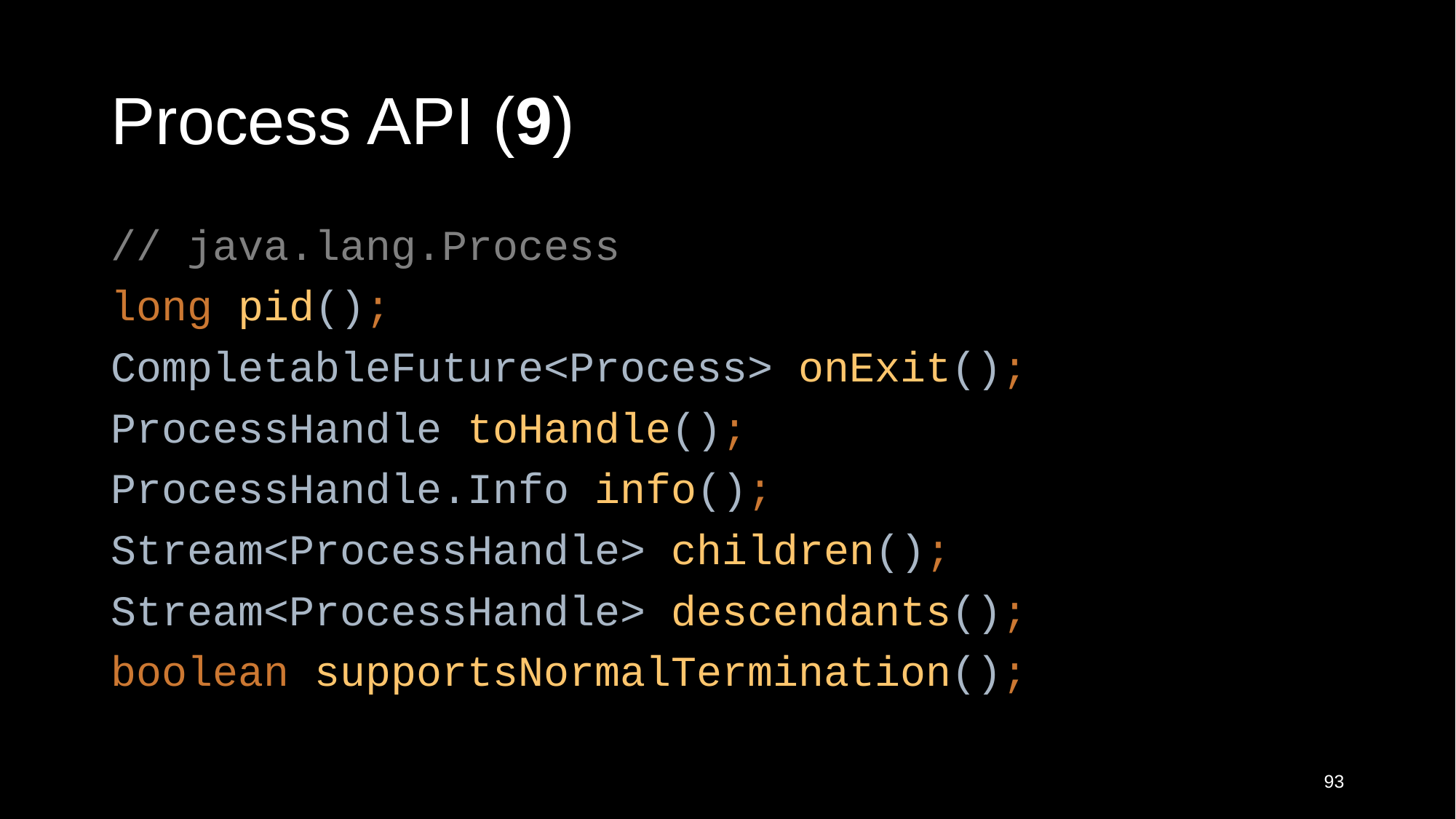

# Process API (9)
// java.lang.Process
long pid();
CompletableFuture<Process> onExit();
ProcessHandle toHandle();
ProcessHandle.Info info();
Stream<ProcessHandle> children();
Stream<ProcessHandle> descendants();
boolean supportsNormalTermination();
93